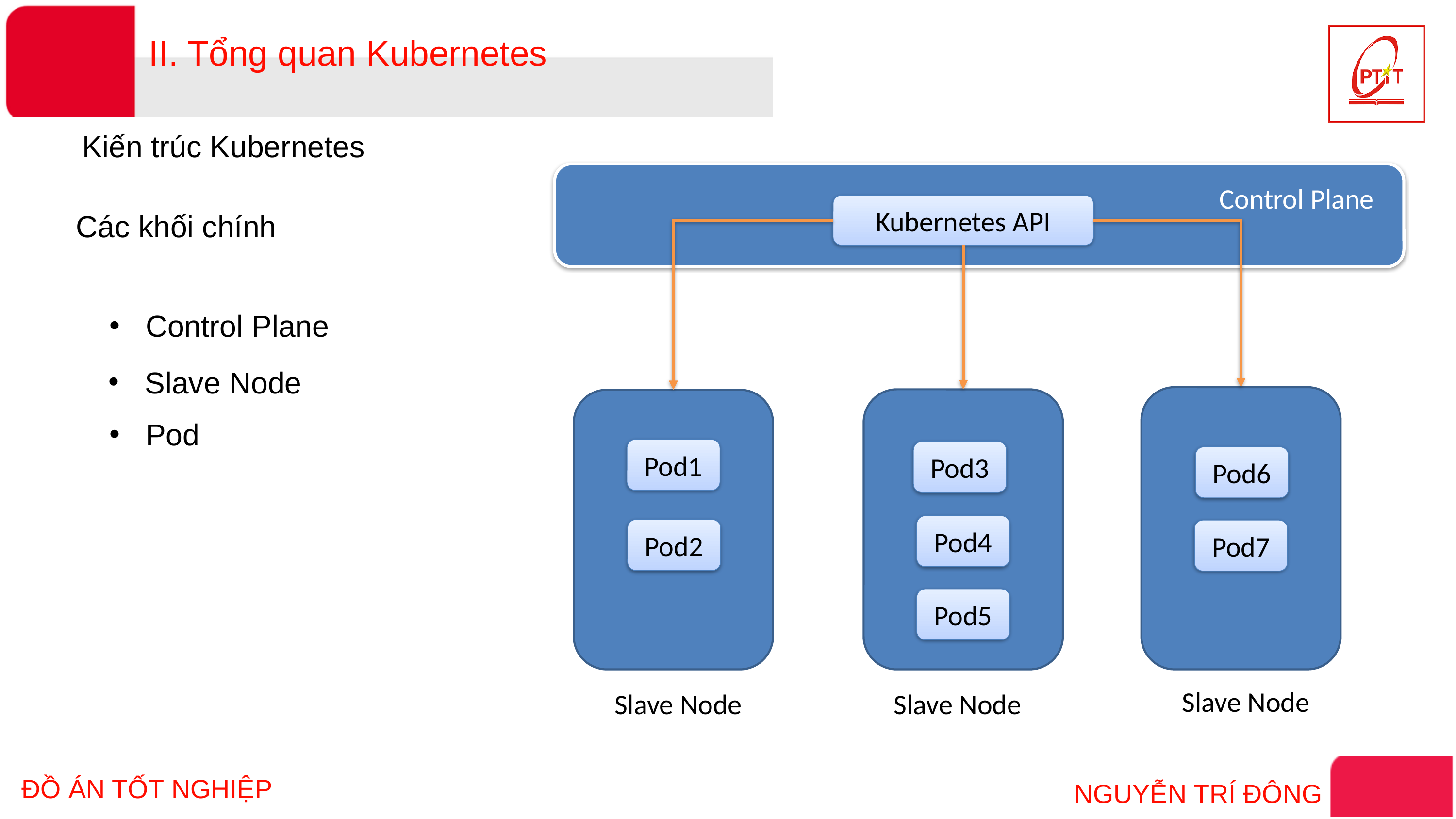

II. Tổng quan Kubernetes

Kiến trúc Kubernetes

Control Plane
Kubernetes API
Các khối chính
Control Plane
Slave Node

Pod
Pod1
Pod3
Pod6
Pod4
Pod2
Pod7
Pod5
Slave Node
Slave Node
Slave Node
ĐỒ ÁN TỐT NGHIỆP
NGUYỄN TRÍ ĐÔNG